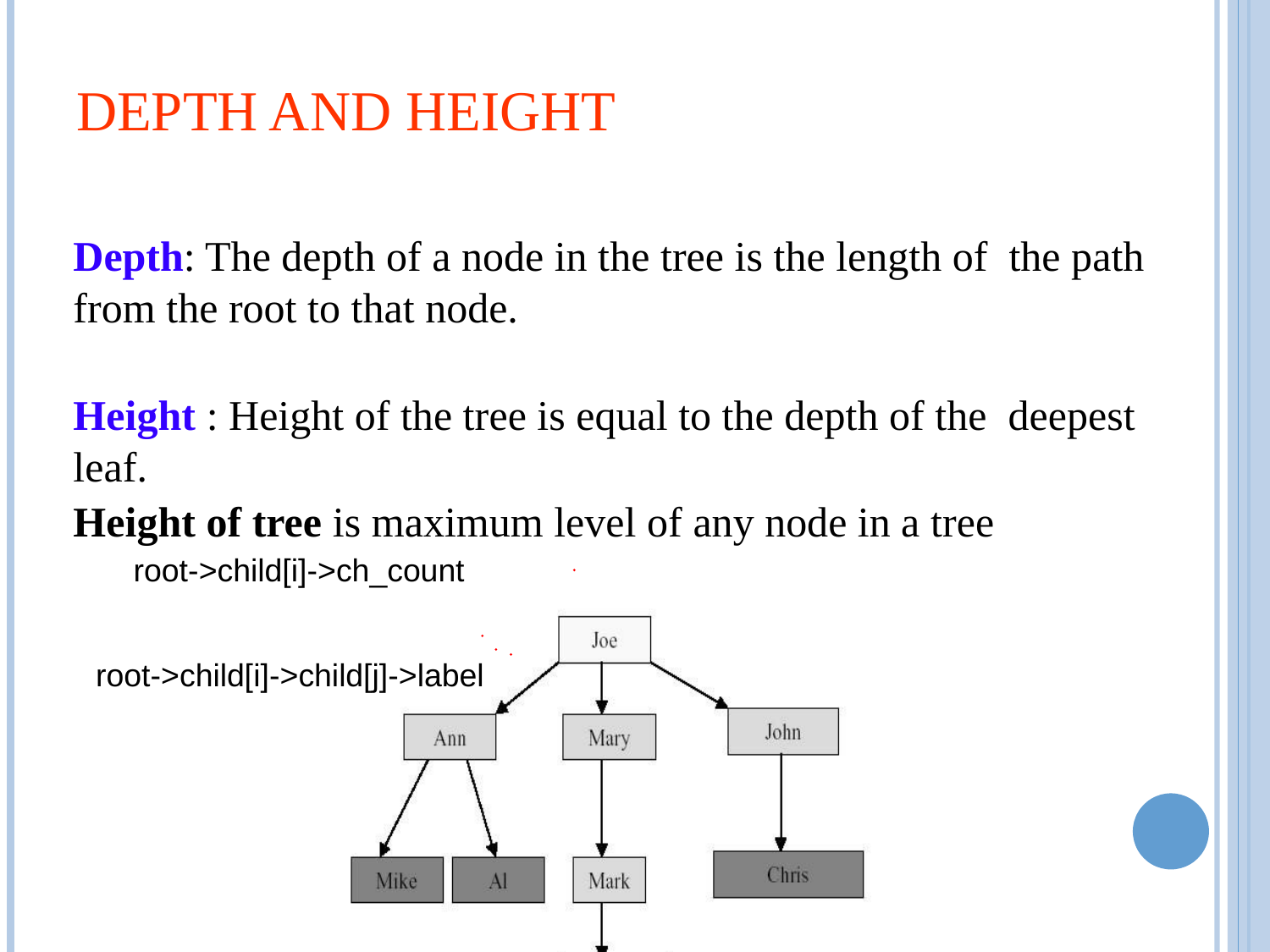

# Depth and Height
Depth: The depth of a node in the tree is the length of  the path from the root to that node.

Height : Height of the tree is equal to the depth of the  deepest leaf.
Height of tree is maximum level of any node in a tree

root->child[i]->ch_count

root->child[i]->child[j]->label